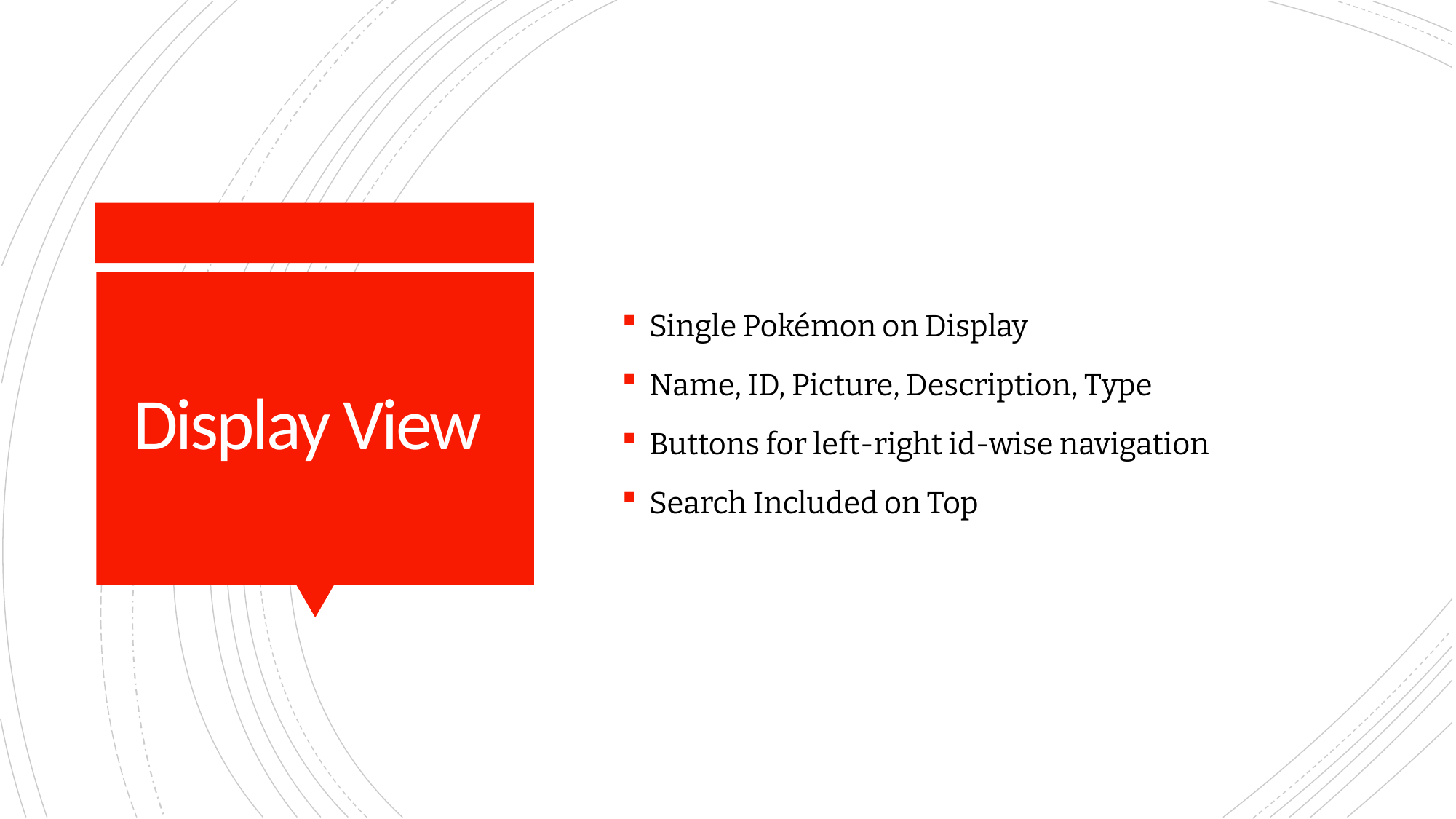

Single Pokémon on Display
Name, ID, Picture, Description, Type
Buttons for left-right id-wise navigation
Search Included on Top
# Display View